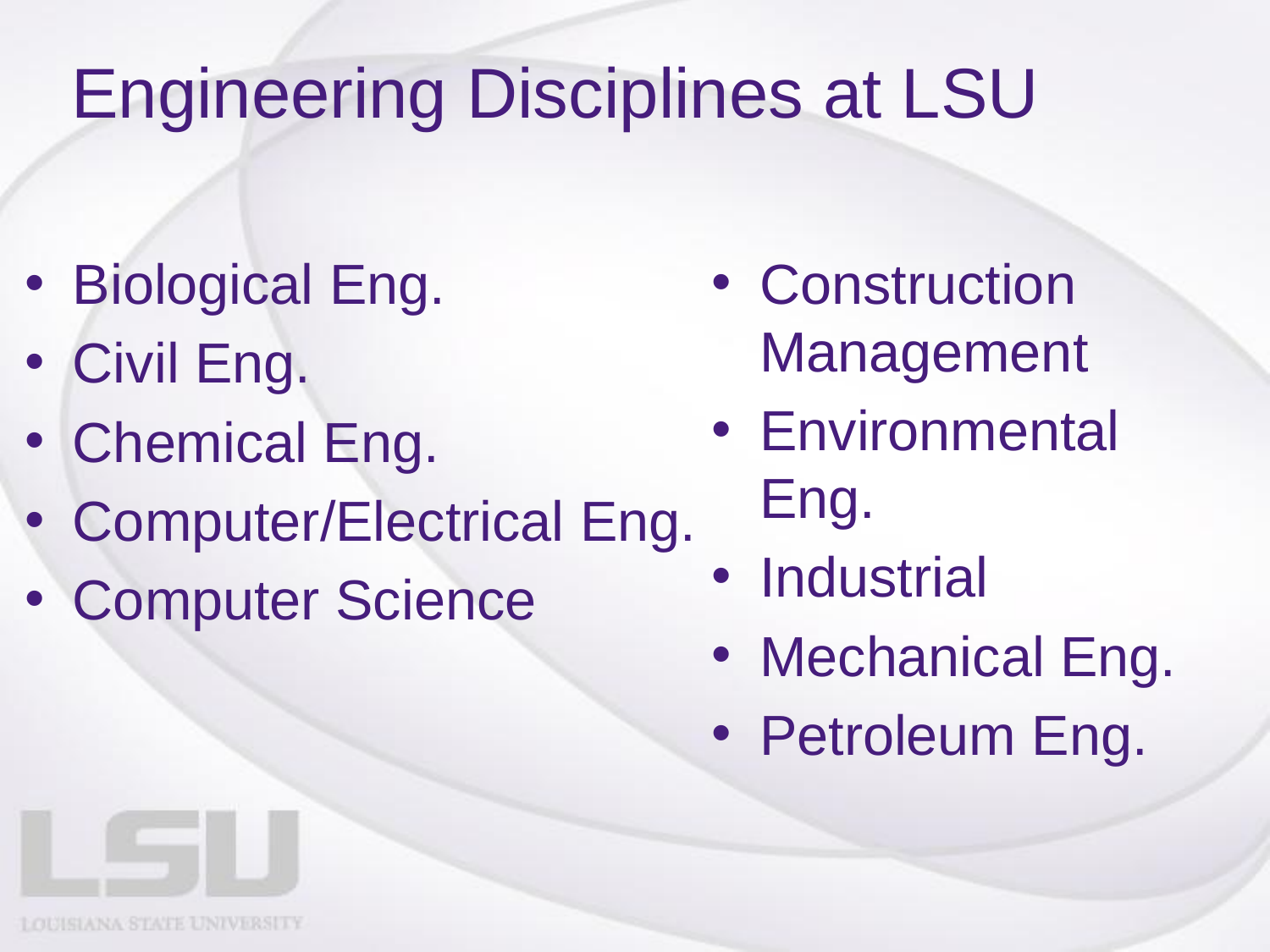

# Engineering Disciplines at LSU
Biological Eng.
Civil Eng.
Chemical Eng.
Computer/Electrical Eng.
Computer Science

Construction Management
Environmental Eng.
Industrial
Mechanical Eng.
Petroleum Eng.